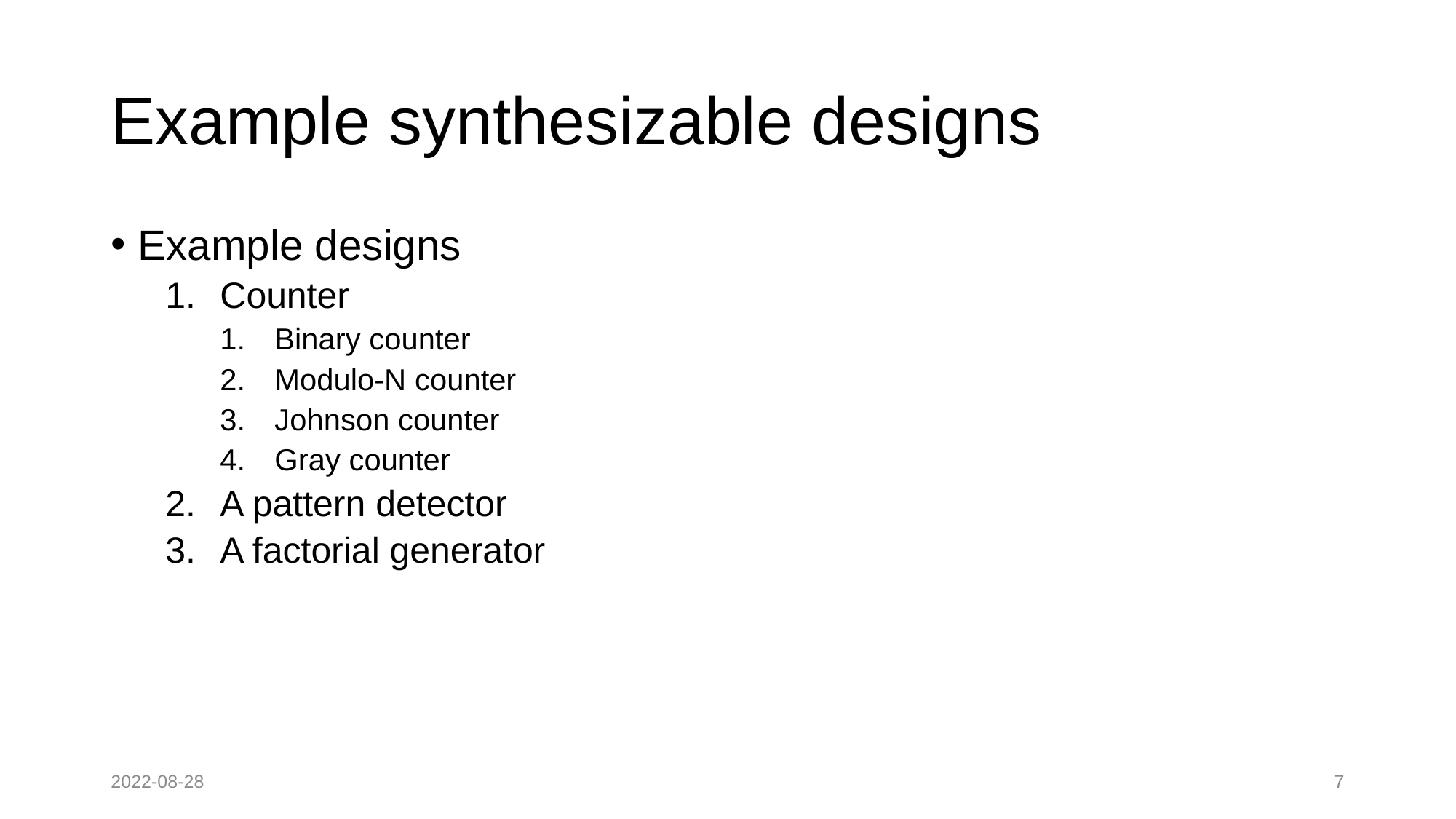

# Example synthesizable designs
Example designs
Counter
Binary counter
Modulo-N counter
Johnson counter
Gray counter
A pattern detector
A factorial generator
2022-08-28
7